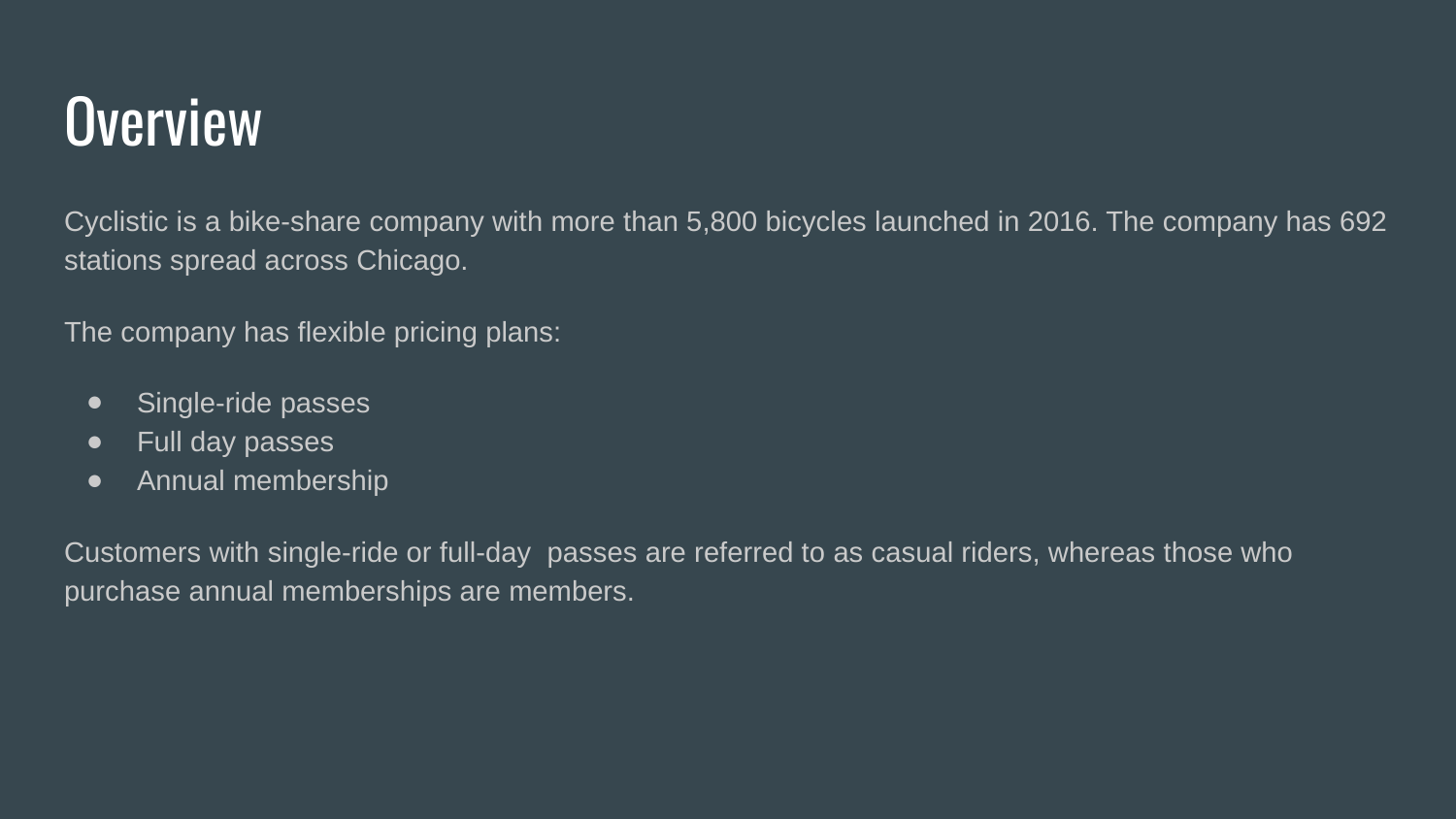

# Overview
Cyclistic is a bike-share company with more than 5,800 bicycles launched in 2016. The company has 692 stations spread across Chicago.
The company has flexible pricing plans:
Single-ride passes
Full day passes
Annual membership
Customers with single-ride or full-day  passes are referred to as casual riders, whereas those who purchase annual memberships are members.